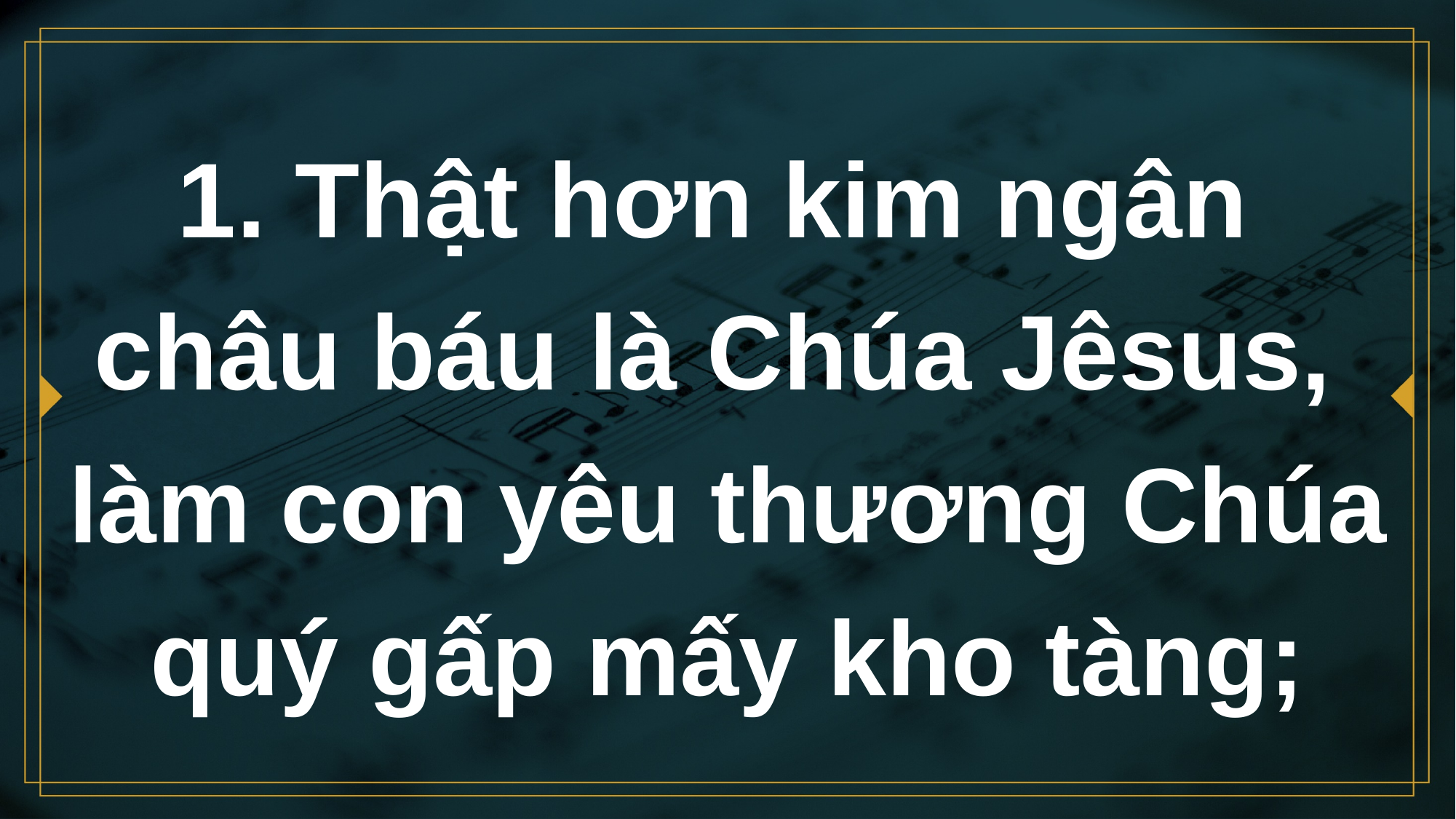

# 1. Thật hơn kim ngân châu báu là Chúa Jêsus, làm con yêu thương Chúa quý gấp mấy kho tàng;